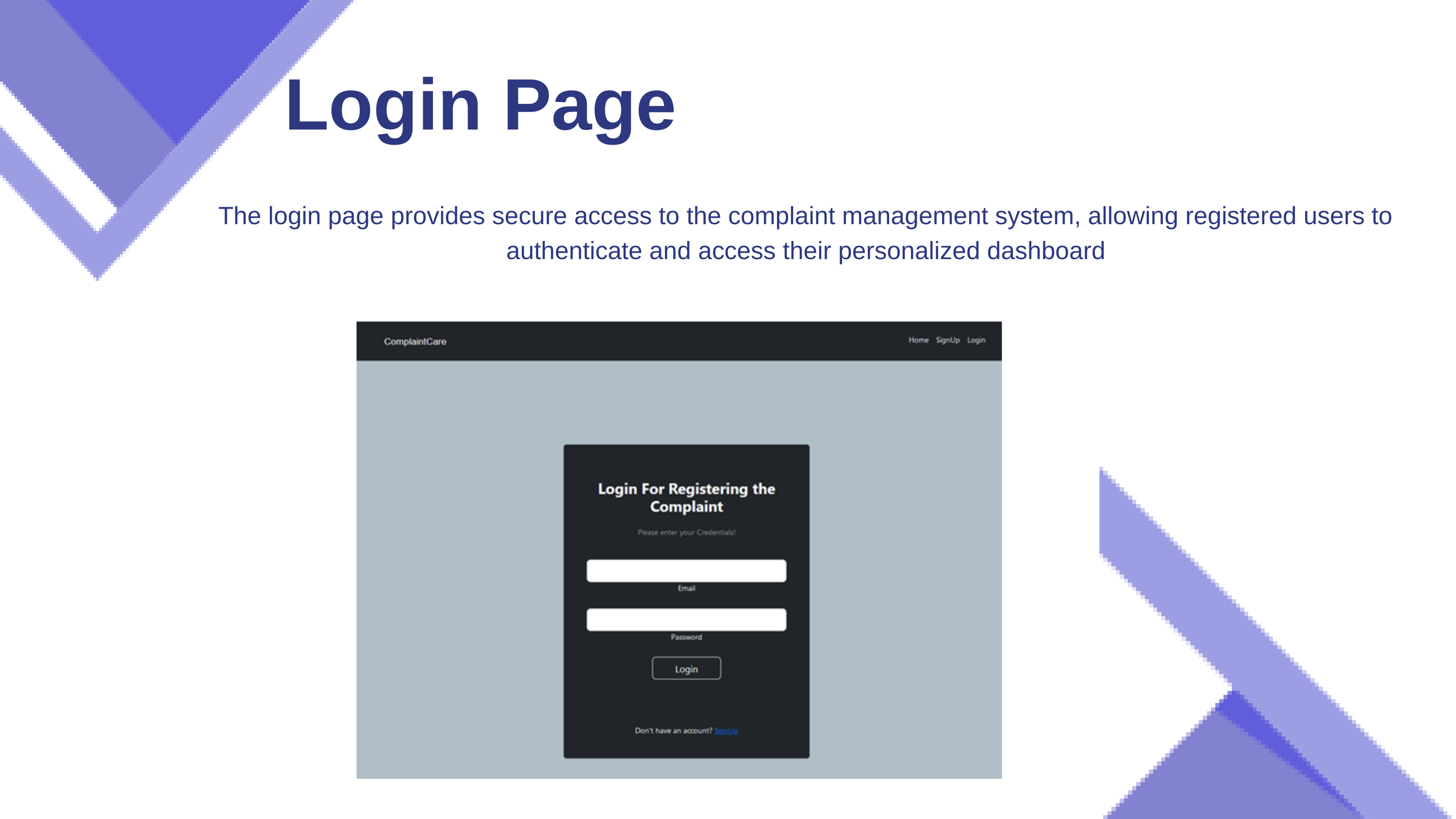

Login Page
The login page provides secure access to the complaint management system, allowing registered users to authenticate and access their personalized dashboard